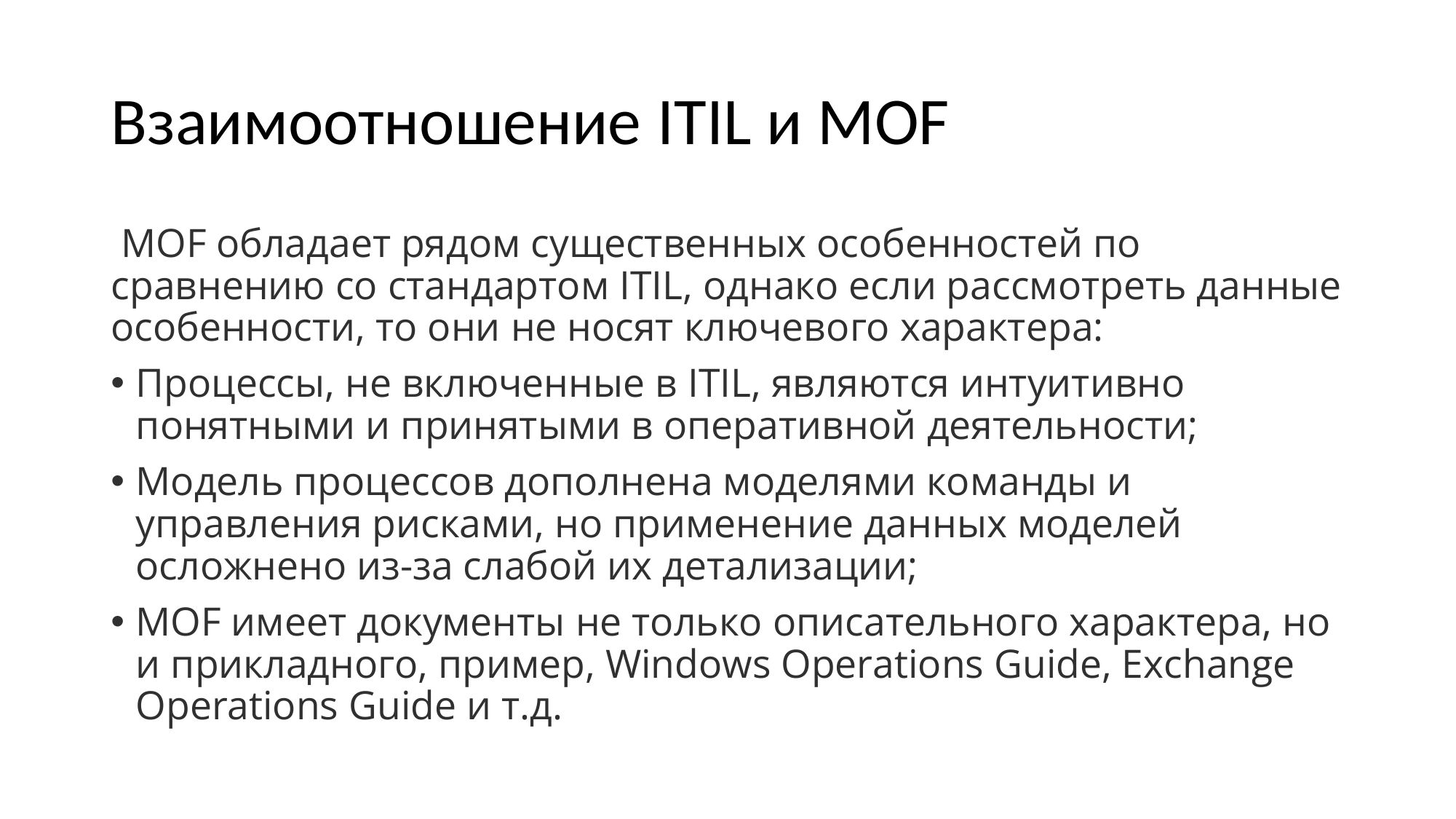

# Взаимоотношение ITIL и MOF
 MOF обладает рядом существенных особенностей по сравнению со стандартом ITIL, однако если рассмотреть данные особенности, то они не носят ключевого характера:
Процессы, не включенные в ITIL, являются интуитивно понятными и принятыми в оперативной деятельности;
Модель процессов дополнена моделями команды и управления рисками, но применение данных моделей осложнено из-за слабой их детализации;
MOF имеет документы не только описательного характера, но и прикладного, пример, Windows Operations Guide, Exchange Operations Guide и т.д.